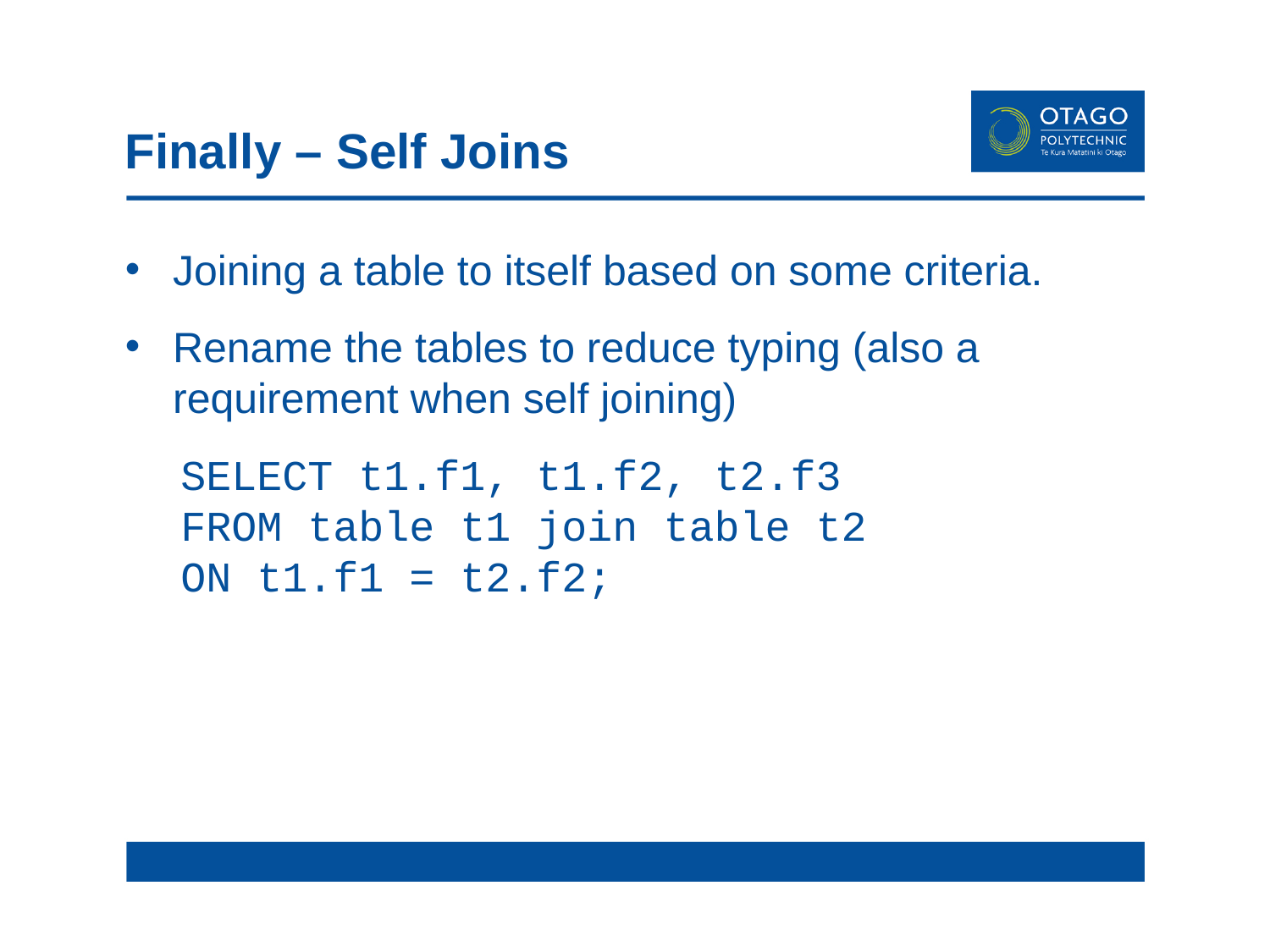

# Finally – Self Joins
Joining a table to itself based on some criteria.
Rename the tables to reduce typing (also a requirement when self joining)
SELECT t1.f1, t1.f2, t2.f3
FROM table t1 join table t2
ON t1.f1 = t2.f2;